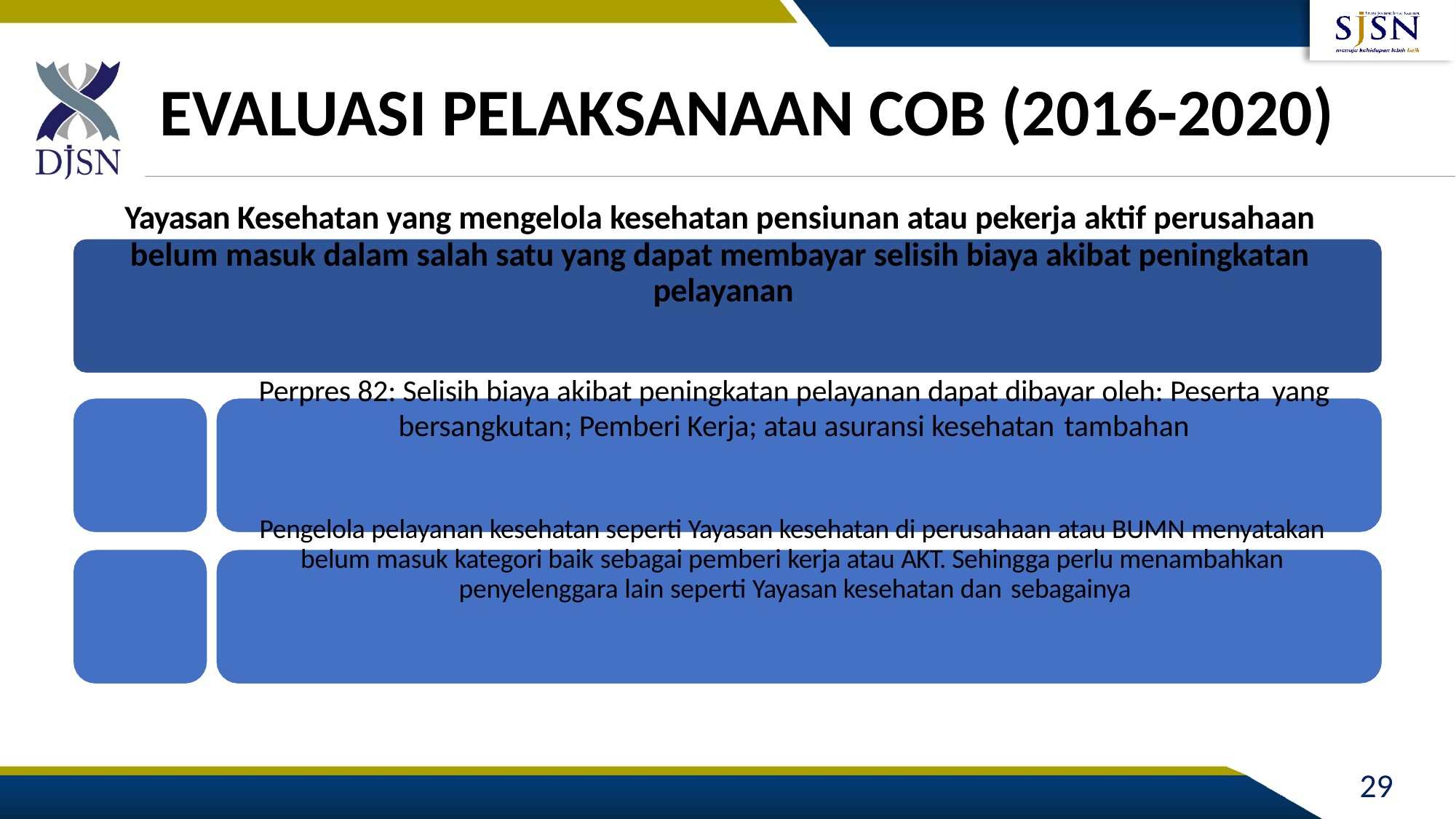

EVALUASI PELAKSANAAN COB (2016-2020)
Yayasan Kesehatan yang mengelola kesehatan pensiunan atau pekerja aktif perusahaan  belum masuk dalam salah satu yang dapat membayar selisih biaya akibat peningkatan  pelayanan

Perpres 82: Selisih biaya akibat peningkatan pelayanan dapat dibayar oleh: Peserta yang
bersangkutan; Pemberi Kerja; atau asuransi kesehatan tambahan

Pengelola pelayanan kesehatan seperti Yayasan kesehatan di perusahaan atau BUMN menyatakan  belum masuk kategori baik sebagai pemberi kerja atau AKT. Sehingga perlu menambahkan  penyelenggara lain seperti Yayasan kesehatan dan sebagainya

29